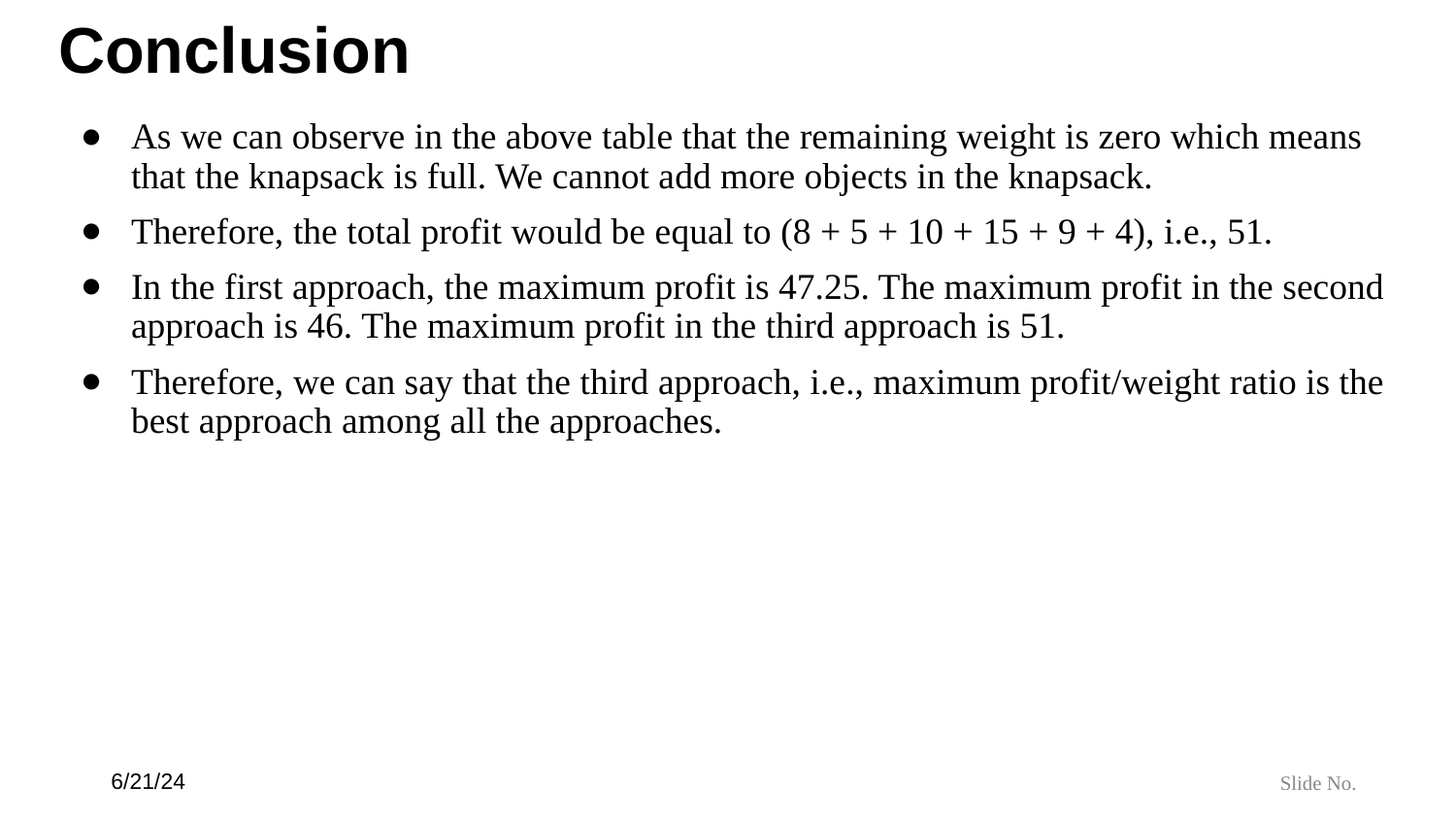

# Conclusion
As we can observe in the above table that the remaining weight is zero which means that the knapsack is full. We cannot add more objects in the knapsack.
Therefore, the total profit would be equal to (8 + 5 + 10 + 15 + 9 + 4), i.e., 51.
In the first approach, the maximum profit is 47.25. The maximum profit in the second approach is 46. The maximum profit in the third approach is 51.
Therefore, we can say that the third approach, i.e., maximum profit/weight ratio is the best approach among all the approaches.
6/21/24
Slide No.